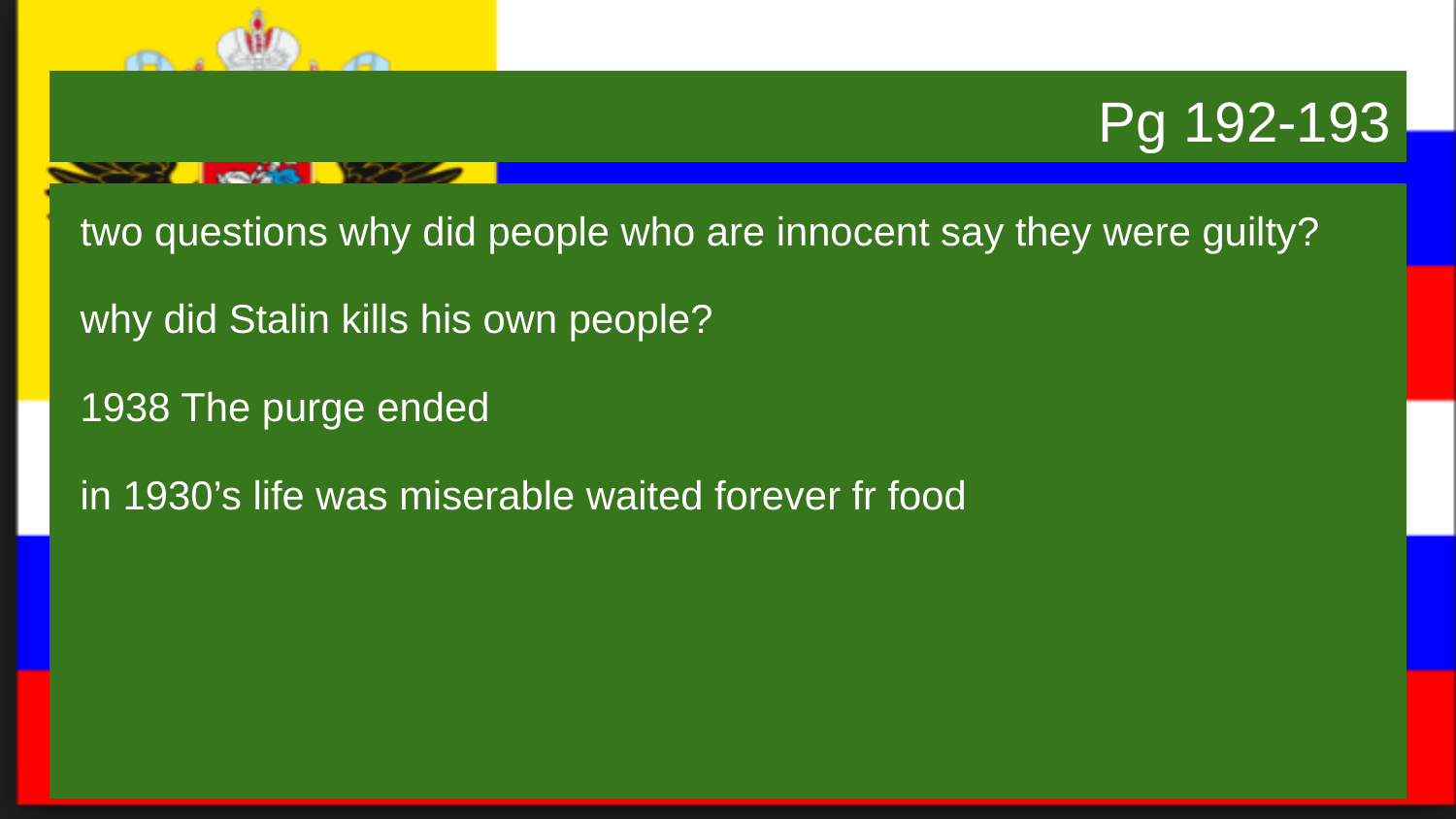

# Pg 192-193
two questions why did people who are innocent say they were guilty?
why did Stalin kills his own people?
1938 The purge ended
in 1930’s life was miserable waited forever fr food